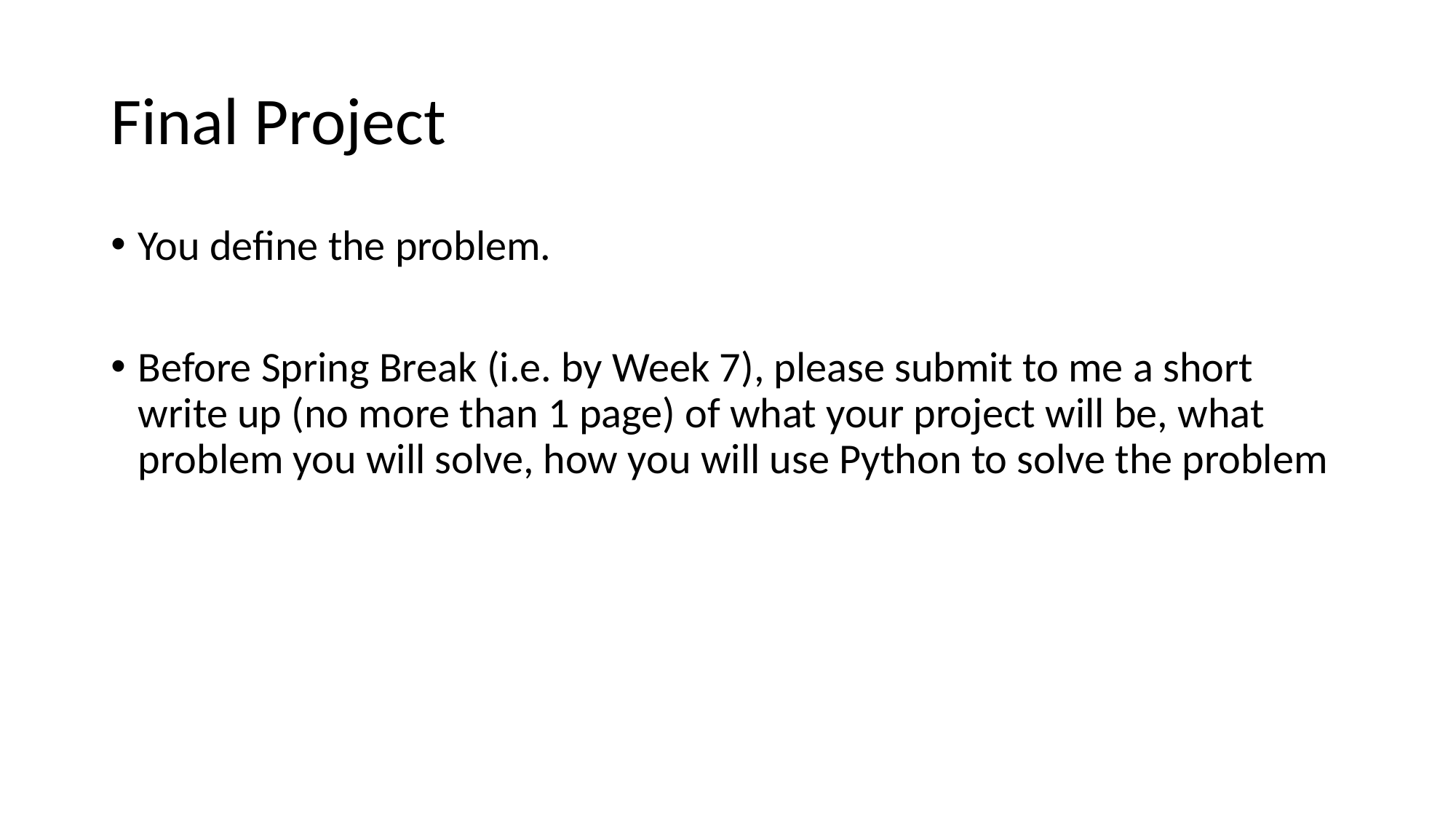

# Final Project
You define the problem.

Before Spring Break (i.e. by Week 7), please submit to me a short write up (no more than 1 page) of what your project will be, what problem you will solve, how you will use Python to solve the problem